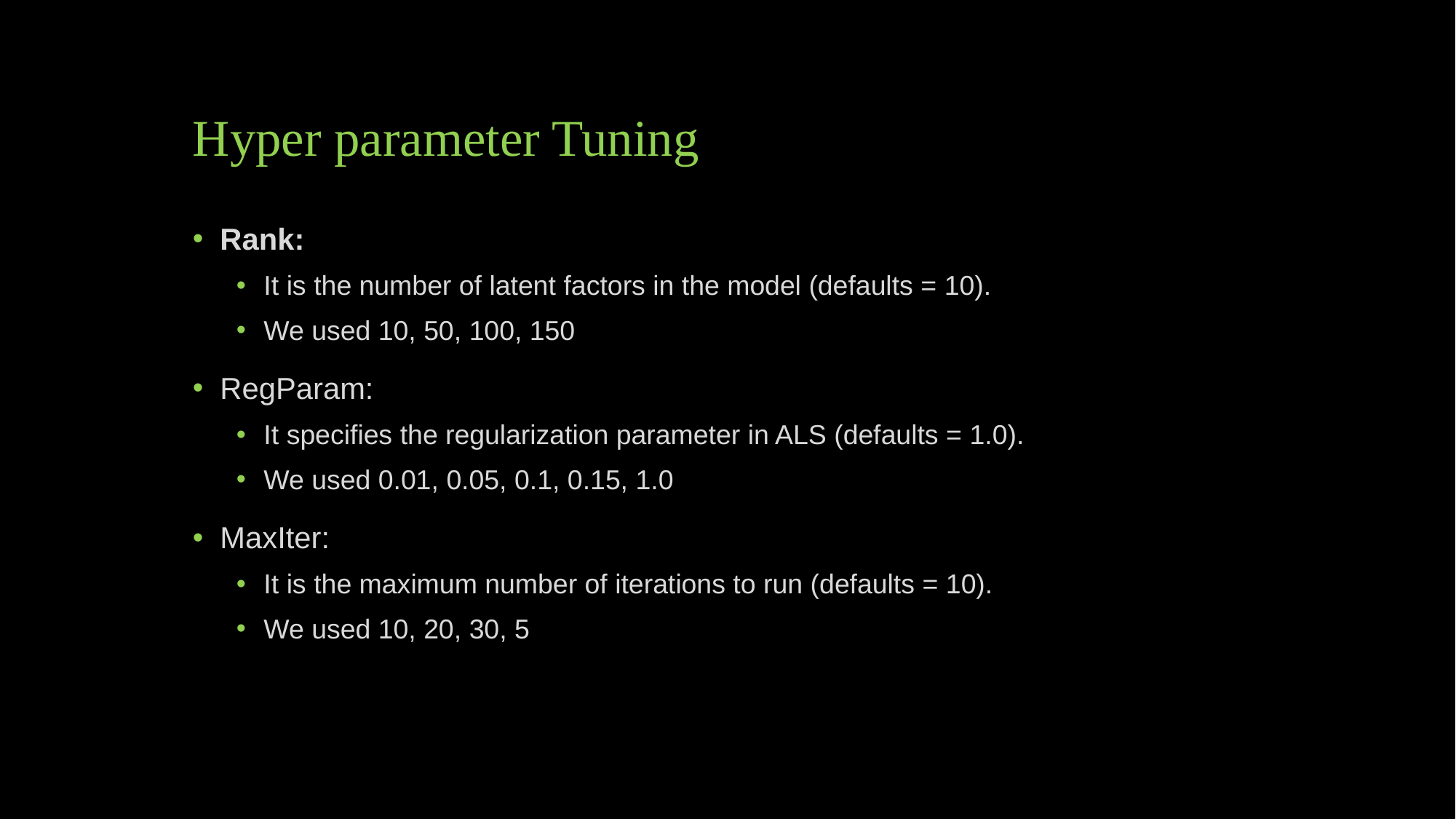

# Hyper parameter Tuning
Rank:
It is the number of latent factors in the model (defaults = 10).
We used 10, 50, 100, 150
RegParam:
It specifies the regularization parameter in ALS (defaults = 1.0).
We used 0.01, 0.05, 0.1, 0.15, 1.0
MaxIter:
It is the maximum number of iterations to run (defaults = 10).
We used 10, 20, 30, 5